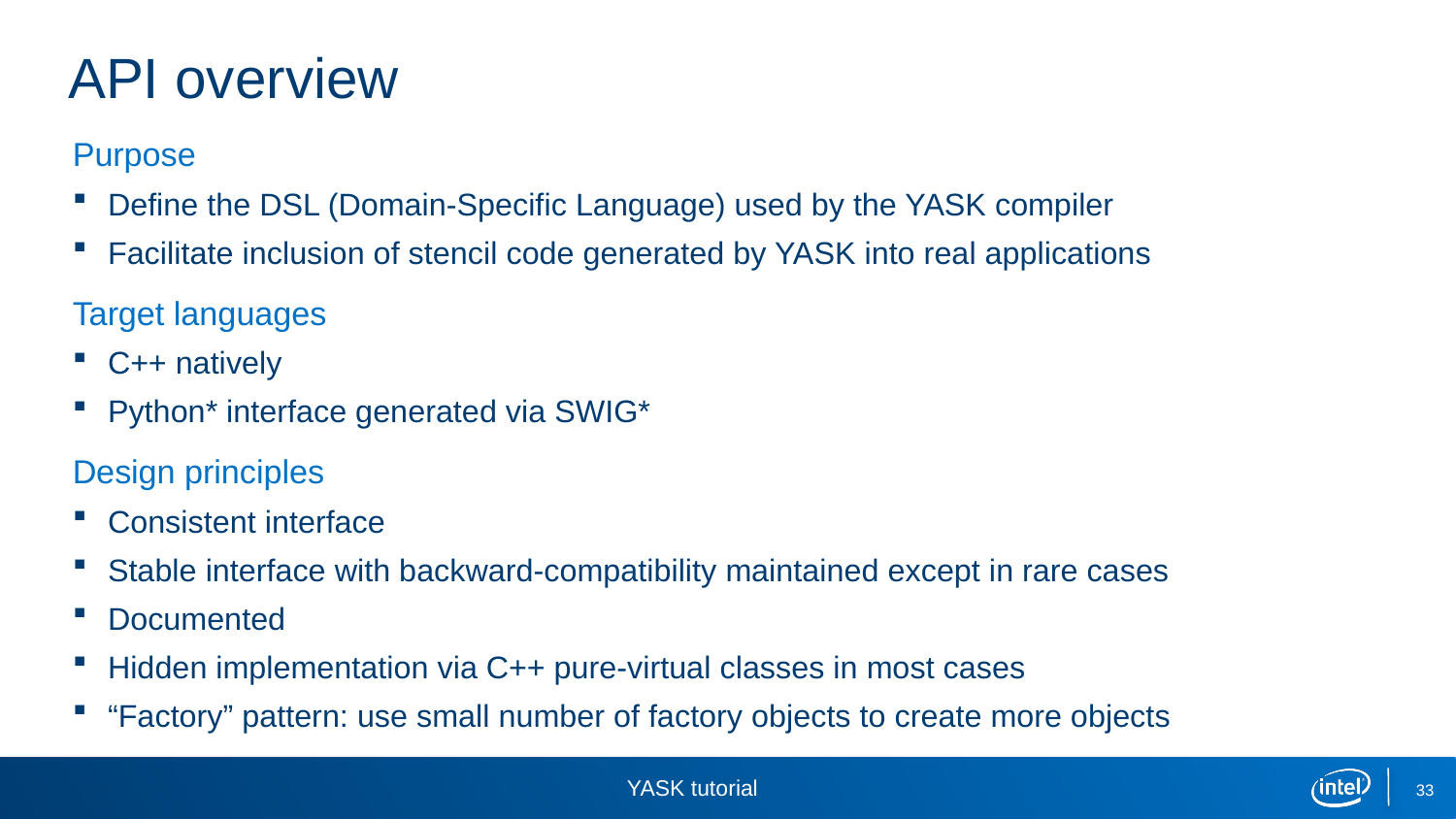

# API overview
Purpose
Define the DSL (Domain-Specific Language) used by the YASK compiler
Facilitate inclusion of stencil code generated by YASK into real applications
Target languages
C++ natively
Python* interface generated via SWIG*
Design principles
Consistent interface
Stable interface with backward-compatibility maintained except in rare cases
Documented
Hidden implementation via C++ pure-virtual classes in most cases
“Factory” pattern: use small number of factory objects to create more objects

YASK tutorial
33